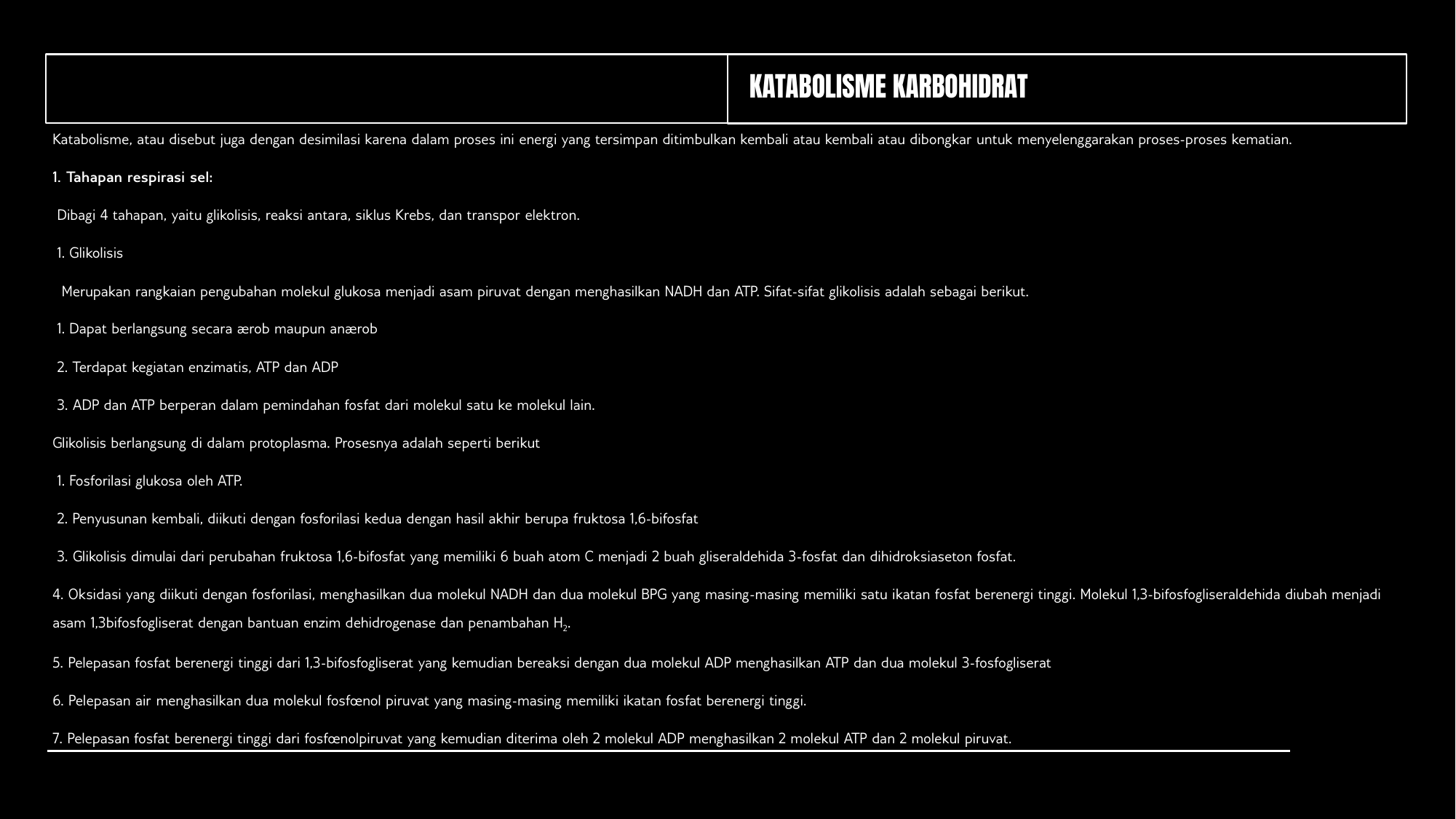

# Katabolisme Karbohidrat
Katabolisme, atau disebut juga dengan desimilasi karena dalam proses ini energi yang tersimpan ditimbulkan kembali atau kembali atau dibongkar untuk menyelenggarakan proses-proses kematian.
1. Tahapan respirasi sel:
 Dibagi 4 tahapan, yaitu glikolisis, reaksi antara, siklus Krebs, dan transpor elektron.
 1. Glikolisis
  Merupakan rangkaian pengubahan molekul glukosa menjadi asam piruvat dengan menghasilkan NADH dan ATP. Sifat-sifat glikolisis adalah sebagai berikut.
 1. Dapat berlangsung secara aerob maupun anaerob
 2. Terdapat kegiatan enzimatis, ATP dan ADP
 3. ADP dan ATP berperan dalam pemindahan fosfat dari molekul satu ke molekul lain.
Glikolisis berlangsung di dalam protoplasma. Prosesnya adalah seperti berikut
 1. Fosforilasi glukosa oleh ATP.
 2. Penyusunan kembali, diikuti dengan fosforilasi kedua dengan hasil akhir berupa fruktosa 1,6-bifosfat
 3. Glikolisis dimulai dari perubahan fruktosa 1,6-bifosfat yang memiliki 6 buah atom C menjadi 2 buah gliseraldehida 3-fosfat dan dihidroksiaseton fosfat.
4. Oksidasi yang diikuti dengan fosforilasi, menghasilkan dua molekul NADH dan dua molekul BPG yang masing-masing memiliki satu ikatan fosfat berenergi tinggi. Molekul 1,3-bifosfogliseraldehida diubah menjadi asam 1,3bifosfogliserat dengan bantuan enzim dehidrogenase dan penambahan H2.
5. Pelepasan fosfat berenergi tinggi dari 1,3-bifosfogliserat yang kemudian bereaksi dengan dua molekul ADP menghasilkan ATP dan dua molekul 3-fosfogliserat
6. Pelepasan air menghasilkan dua molekul fosfoenol piruvat yang masing-masing memiliki ikatan fosfat berenergi tinggi.
7. Pelepasan fosfat berenergi tinggi dari fosfoenolpiruvat yang kemudian diterima oleh 2 molekul ADP menghasilkan 2 molekul ATP dan 2 molekul piruvat.